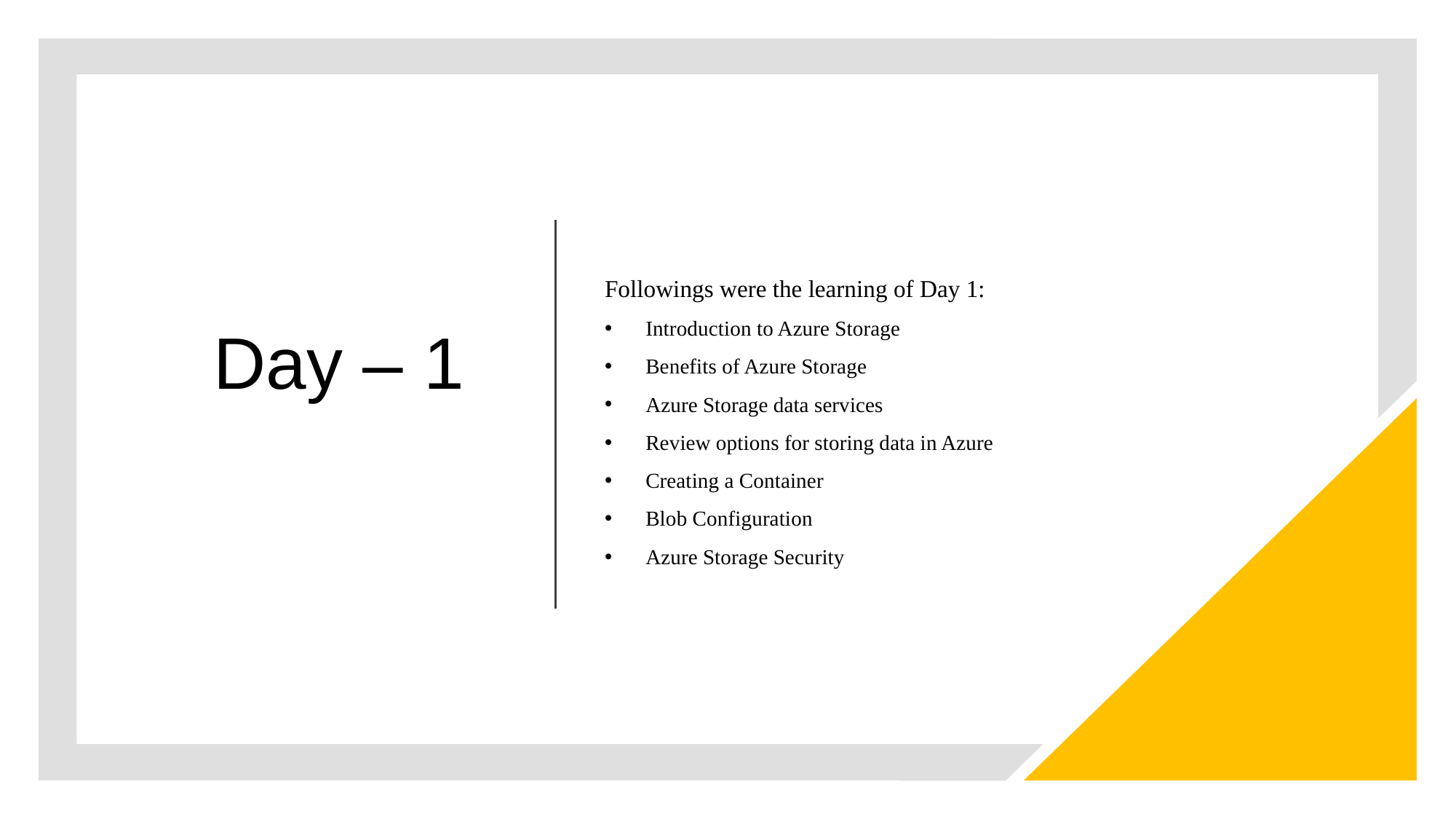

# Day – 1
Followings were the learning of Day 1:
Introduction to Azure Storage
Benefits of Azure Storage
Azure Storage data services
Review options for storing data in Azure
Creating a Container
Blob Configuration
Azure Storage Security